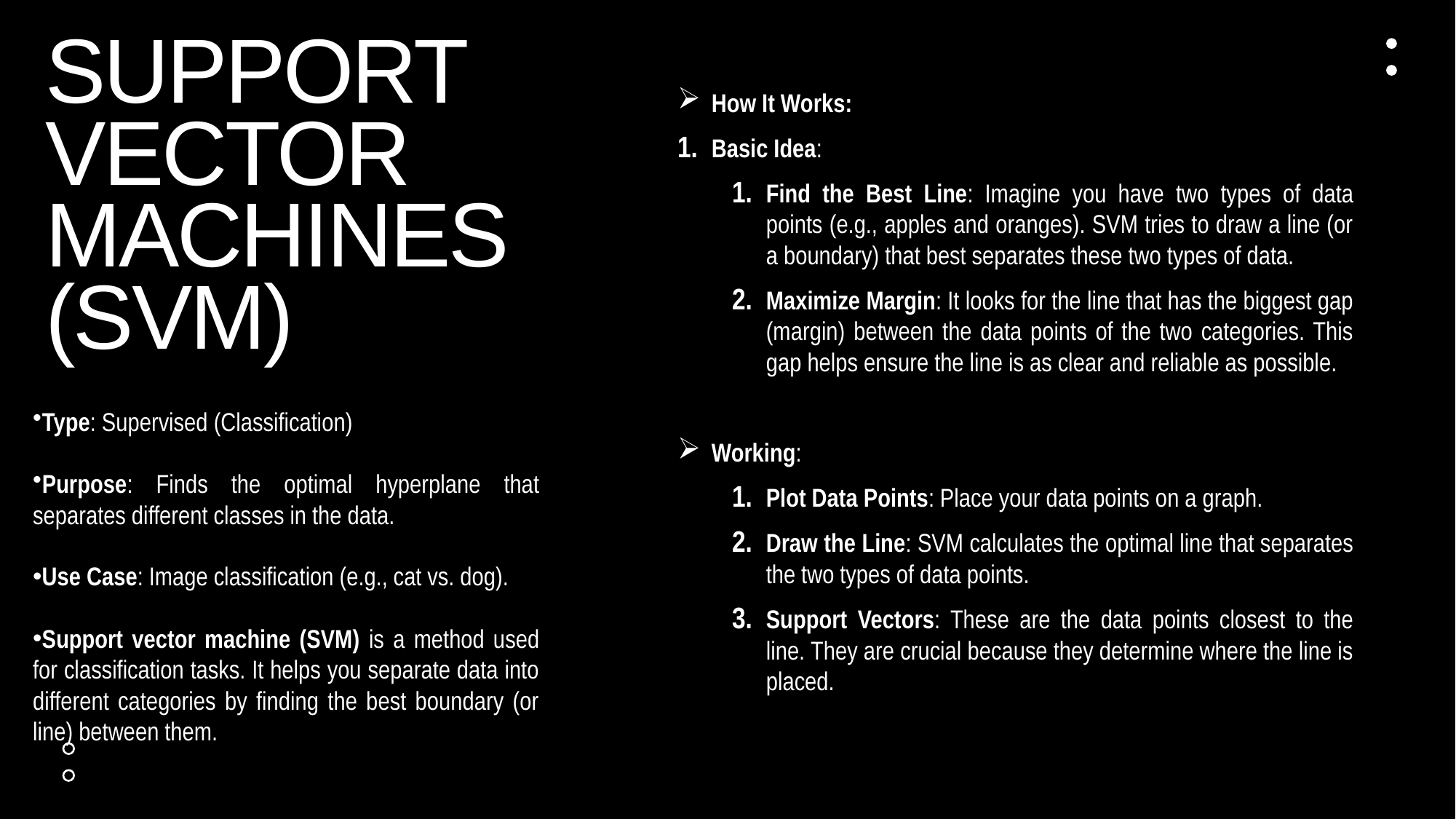

# Support Vector Machines (SVM)
How It Works:
Basic Idea:
Find the Best Line: Imagine you have two types of data points (e.g., apples and oranges). SVM tries to draw a line (or a boundary) that best separates these two types of data.
Maximize Margin: It looks for the line that has the biggest gap (margin) between the data points of the two categories. This gap helps ensure the line is as clear and reliable as possible.

Working:
Plot Data Points: Place your data points on a graph.
Draw the Line: SVM calculates the optimal line that separates the two types of data points.
Support Vectors: These are the data points closest to the line. They are crucial because they determine where the line is placed.

Type: Supervised (Classification)

Purpose: Finds the optimal hyperplane that separates different classes in the data.

Use Case: Image classification (e.g., cat vs. dog).

Support vector machine (SVM) is a method used for classification tasks. It helps you separate data into different categories by finding the best boundary (or line) between them.